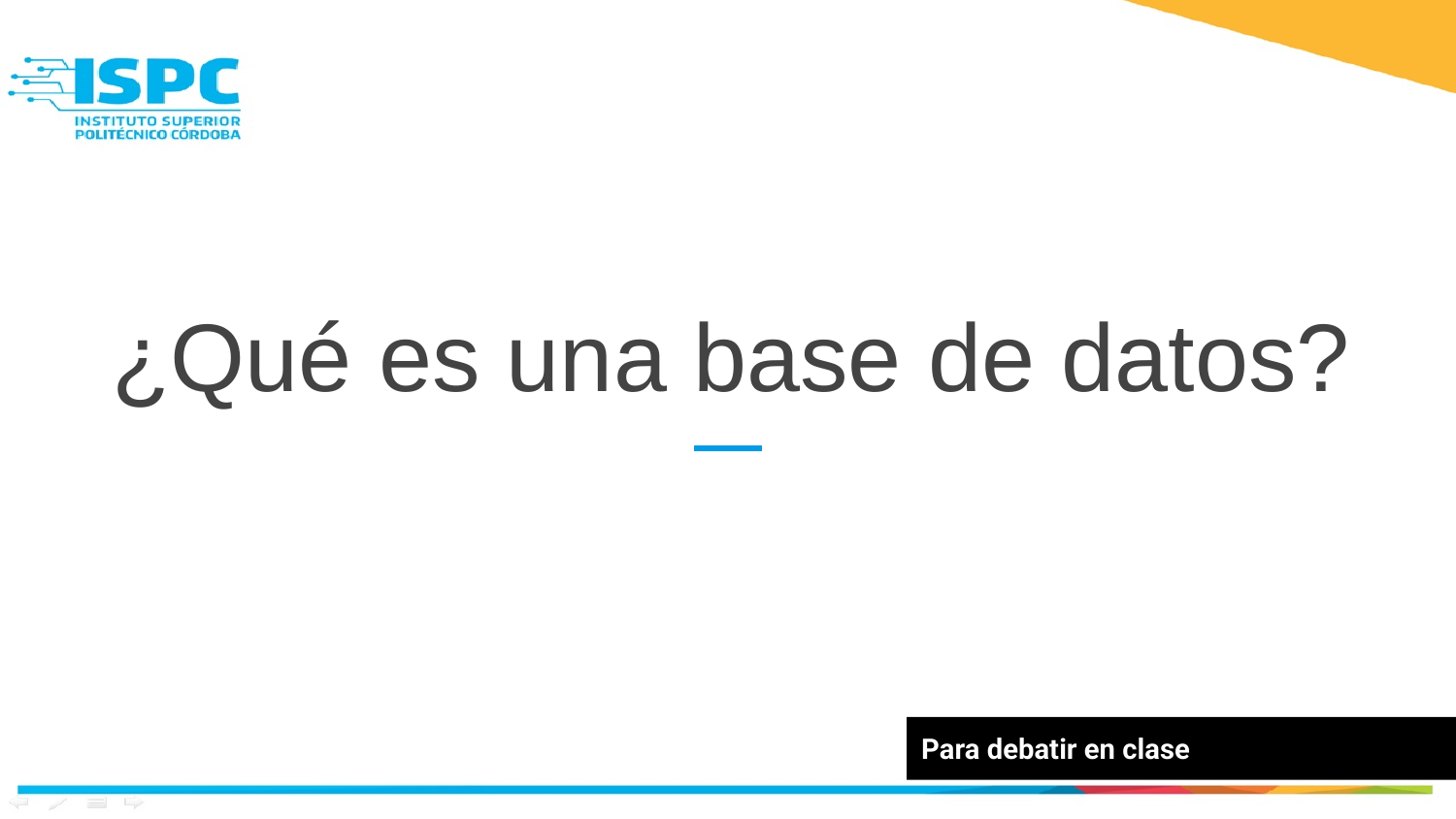

# ¿Qué es una base de datos?
Para debatir en clase